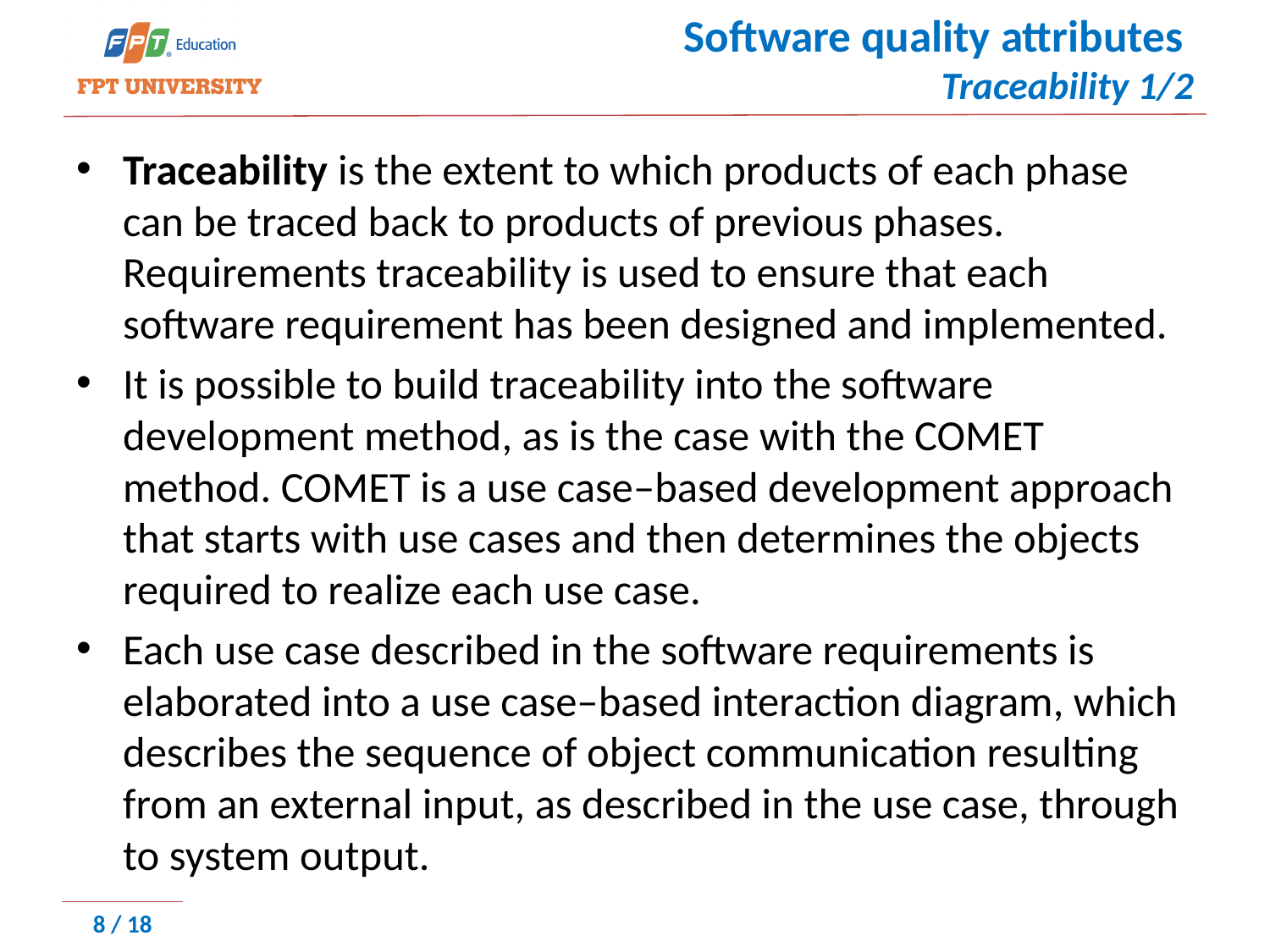

# Software quality attributes Traceability 1/2
Traceability is the extent to which products of each phase can be traced back to products of previous phases. Requirements traceability is used to ensure that each software requirement has been designed and implemented.
It is possible to build traceability into the software development method, as is the case with the COMET method. COMET is a use case–based development approach that starts with use cases and then determines the objects required to realize each use case.
Each use case described in the software requirements is elaborated into a use case–based interaction diagram, which describes the sequence of object communication resulting from an external input, as described in the use case, through to system output.